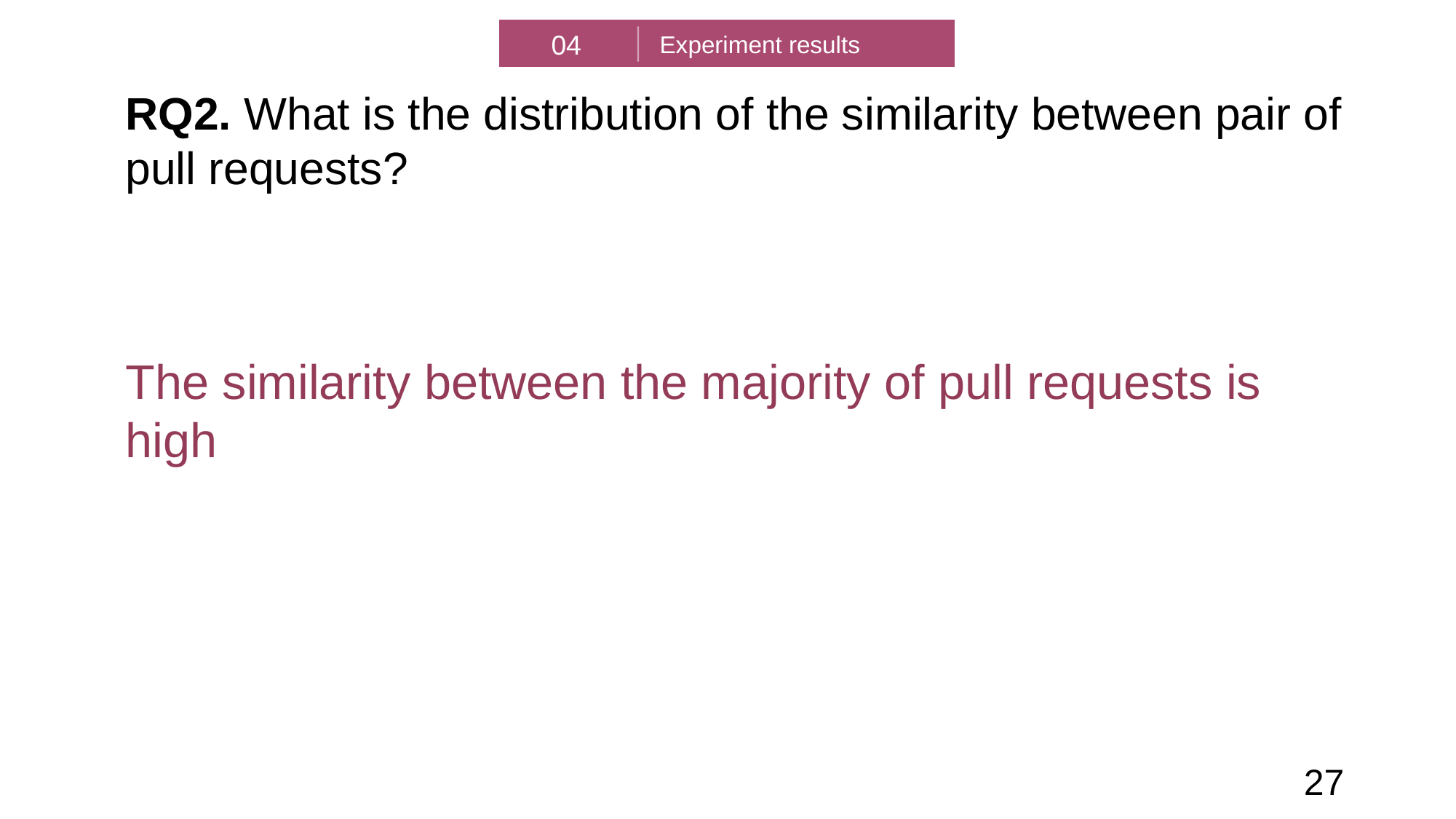

04
Experiment results
RQ2. What is the distribution of the similarity between pair of pull requests?
The similarity between the majority of pull requests is high
27